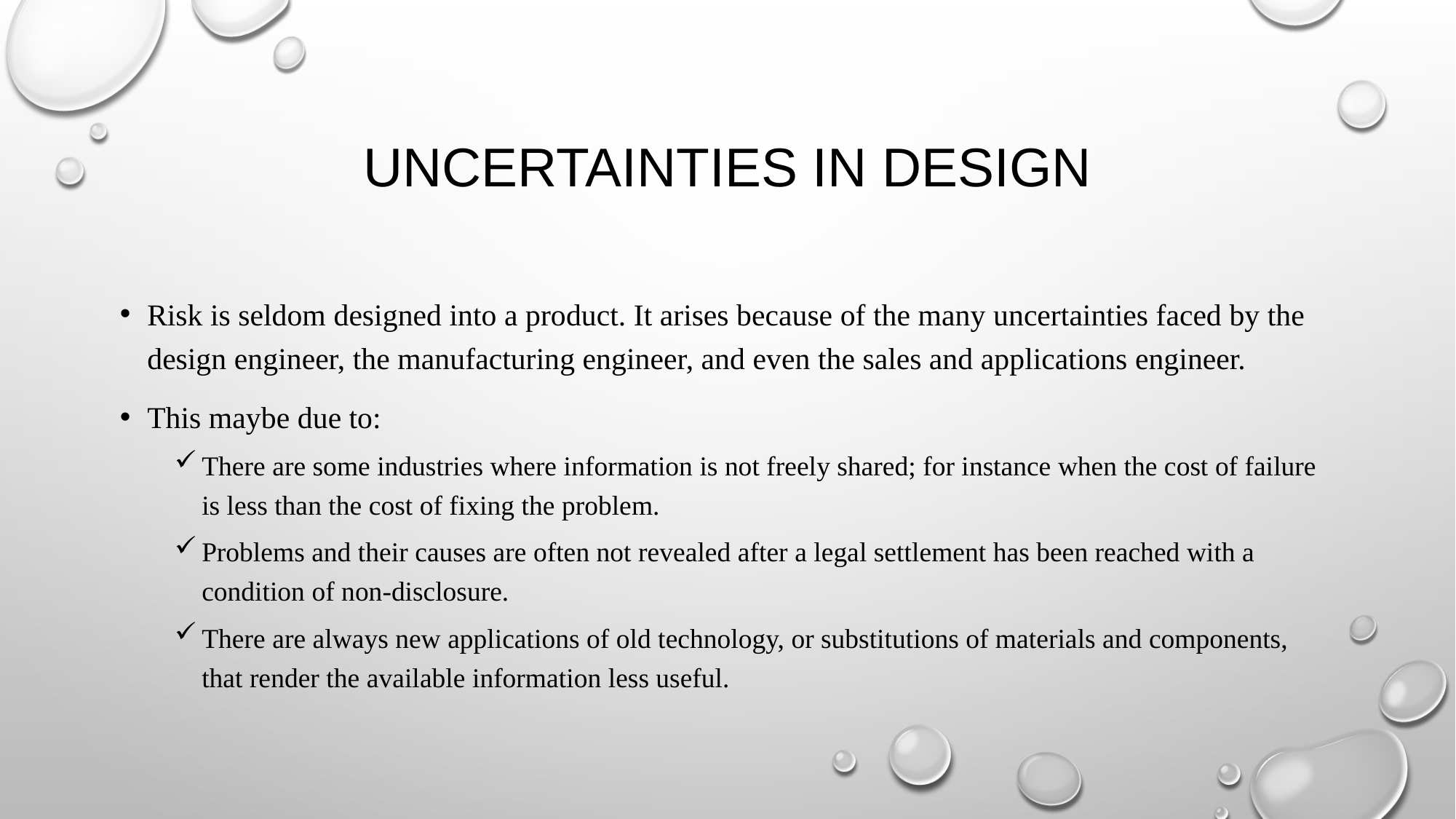

# Uncertainties in Design
Risk is seldom designed into a product. It arises because of the many uncertainties faced by the design engineer, the manufacturing engineer, and even the sales and applications engineer.
This maybe due to:
There are some industries where information is not freely shared; for instance when the cost of failure is less than the cost of fixing the problem.
Problems and their causes are often not revealed after a legal settlement has been reached with a condition of non-disclosure.
There are always new applications of old technology, or substitutions of materials and components, that render the available information less useful.